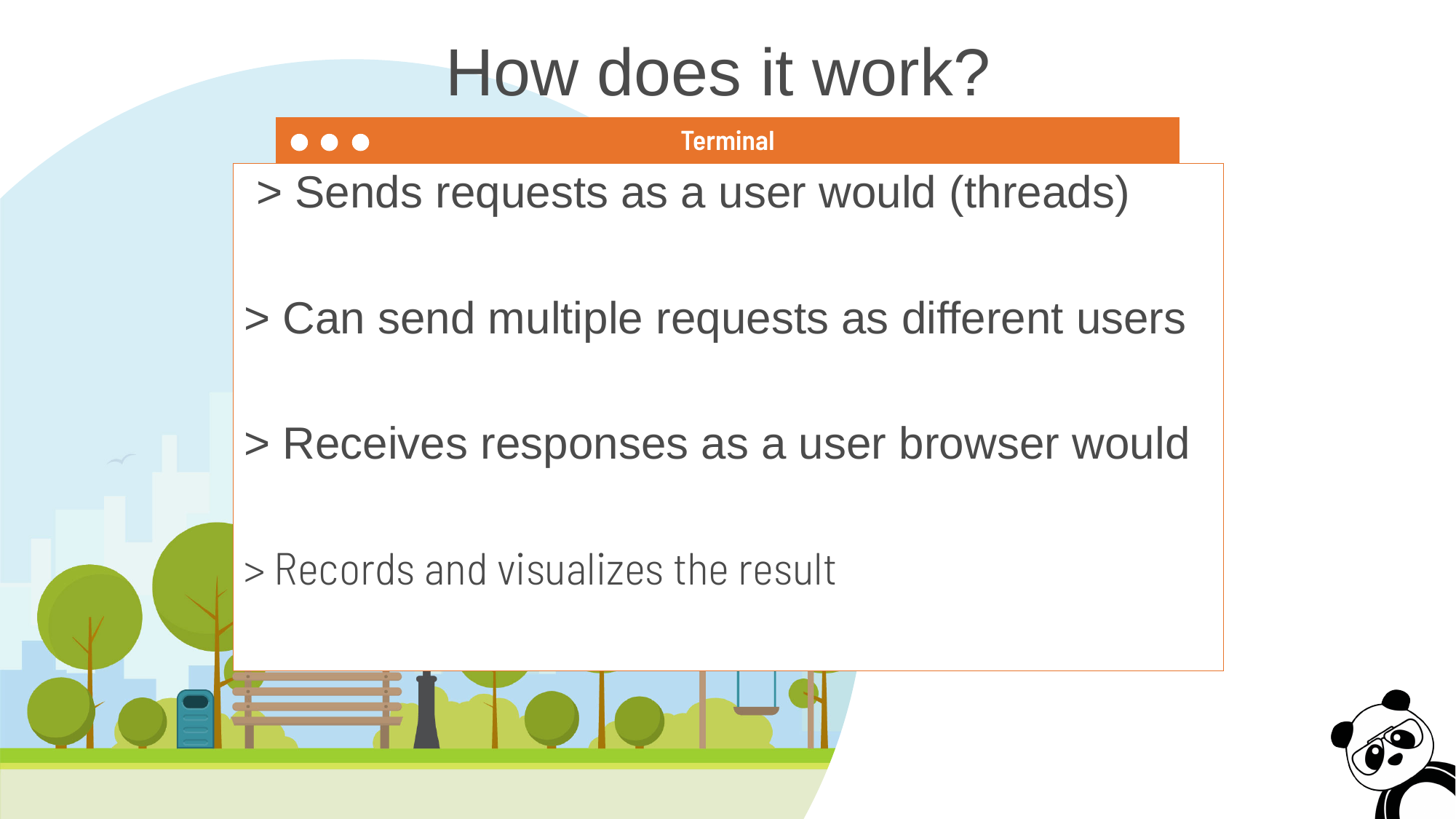

How does it work?
 > Sends requests as a user would (threads)

> Can send multiple requests as different users

> Receives responses as a user browser would

> Records and visualizes the result